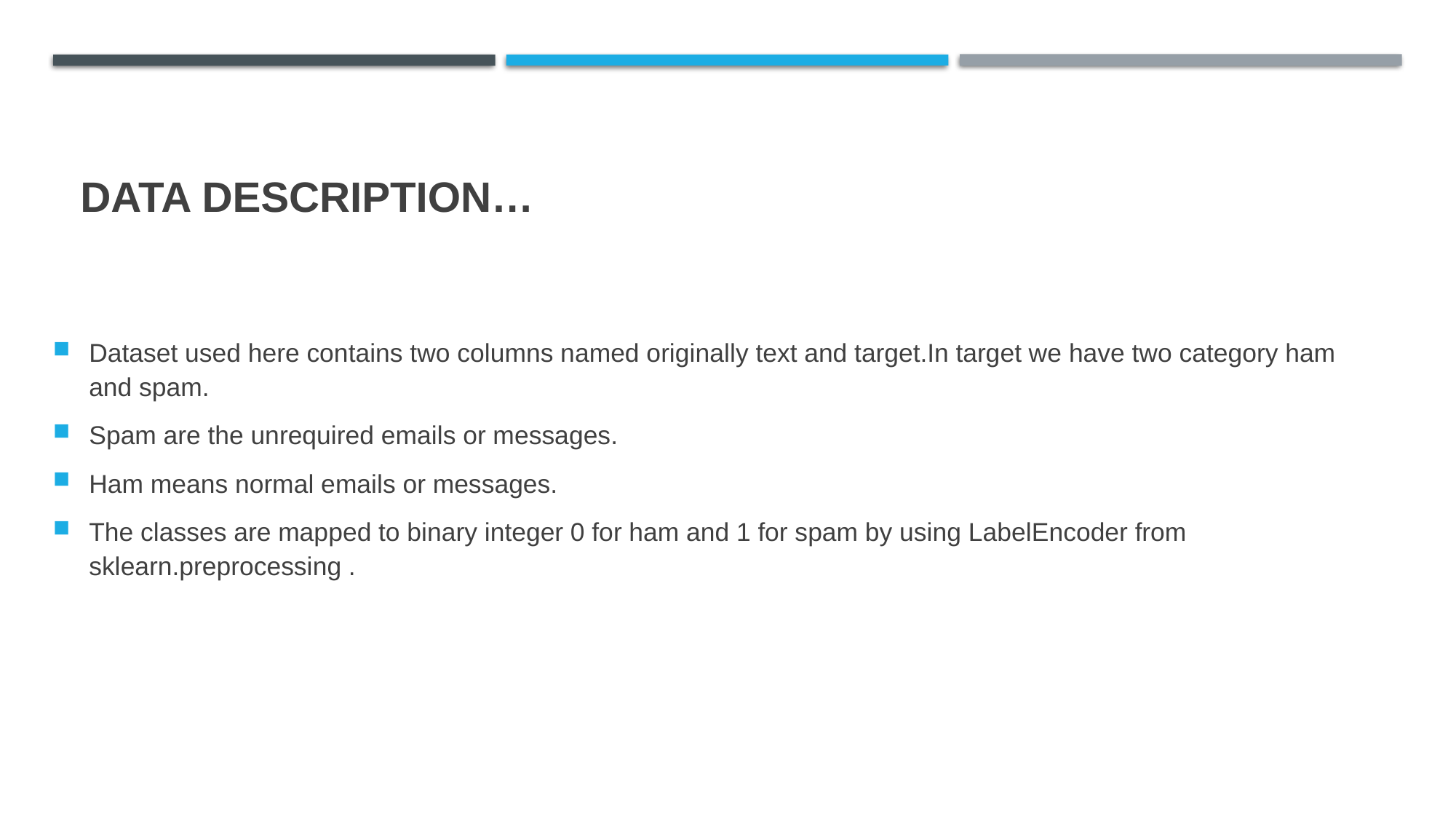

# Data Description…
Dataset used here contains two columns named originally text and target.In target we have two category ham and spam.
Spam are the unrequired emails or messages.
Ham means normal emails or messages.
The classes are mapped to binary integer 0 for ham and 1 for spam by using LabelEncoder from sklearn.preprocessing .